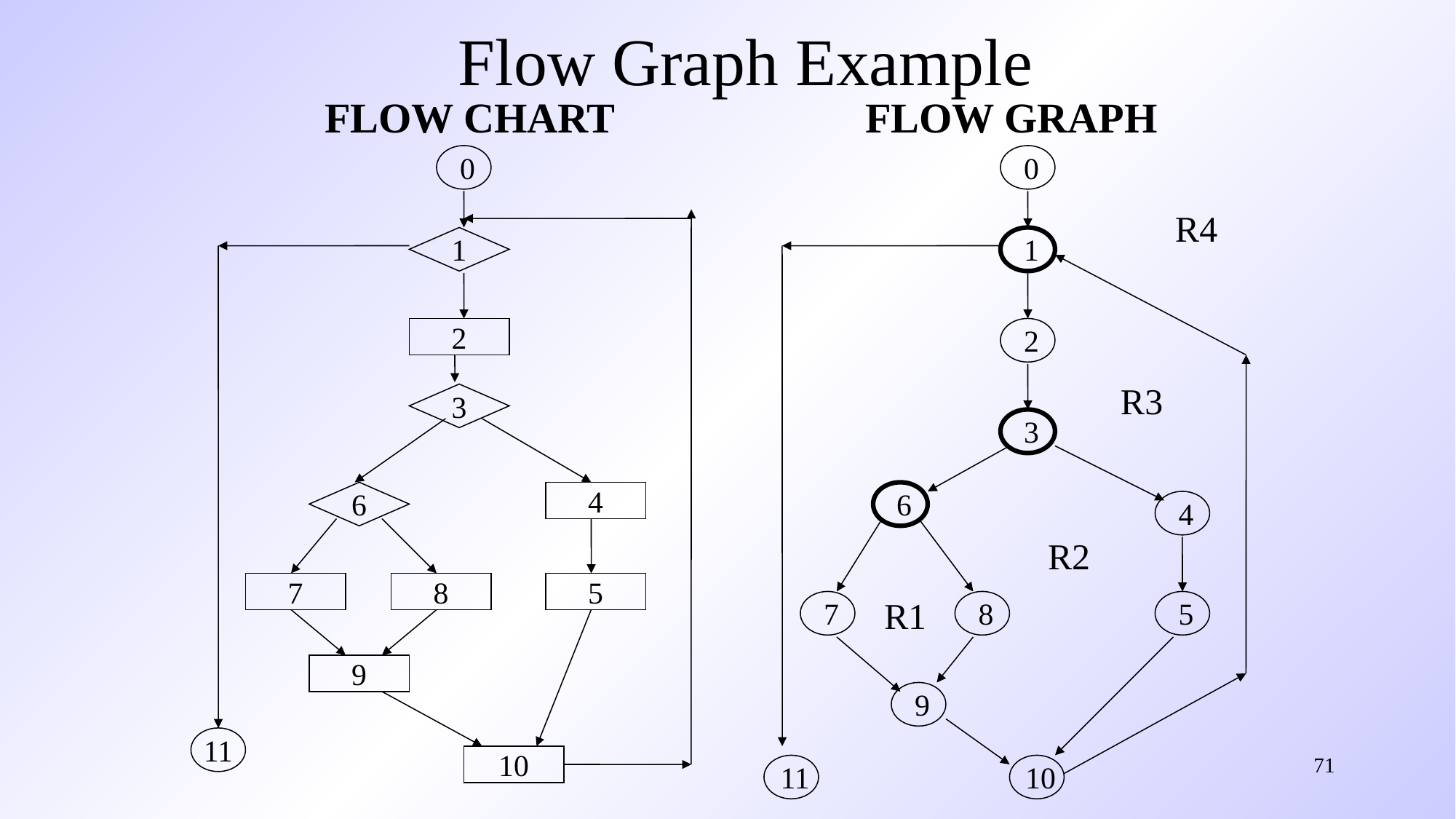

# Flow Graph Example
FLOW CHART
FLOW GRAPH
 0
 0

R4

1
 1

2
 2

R3
3
 3

4
6
 6
 4

R2

7
8
5
R1
 7
 8
 5

9

 9

11
10
71
 11
 10